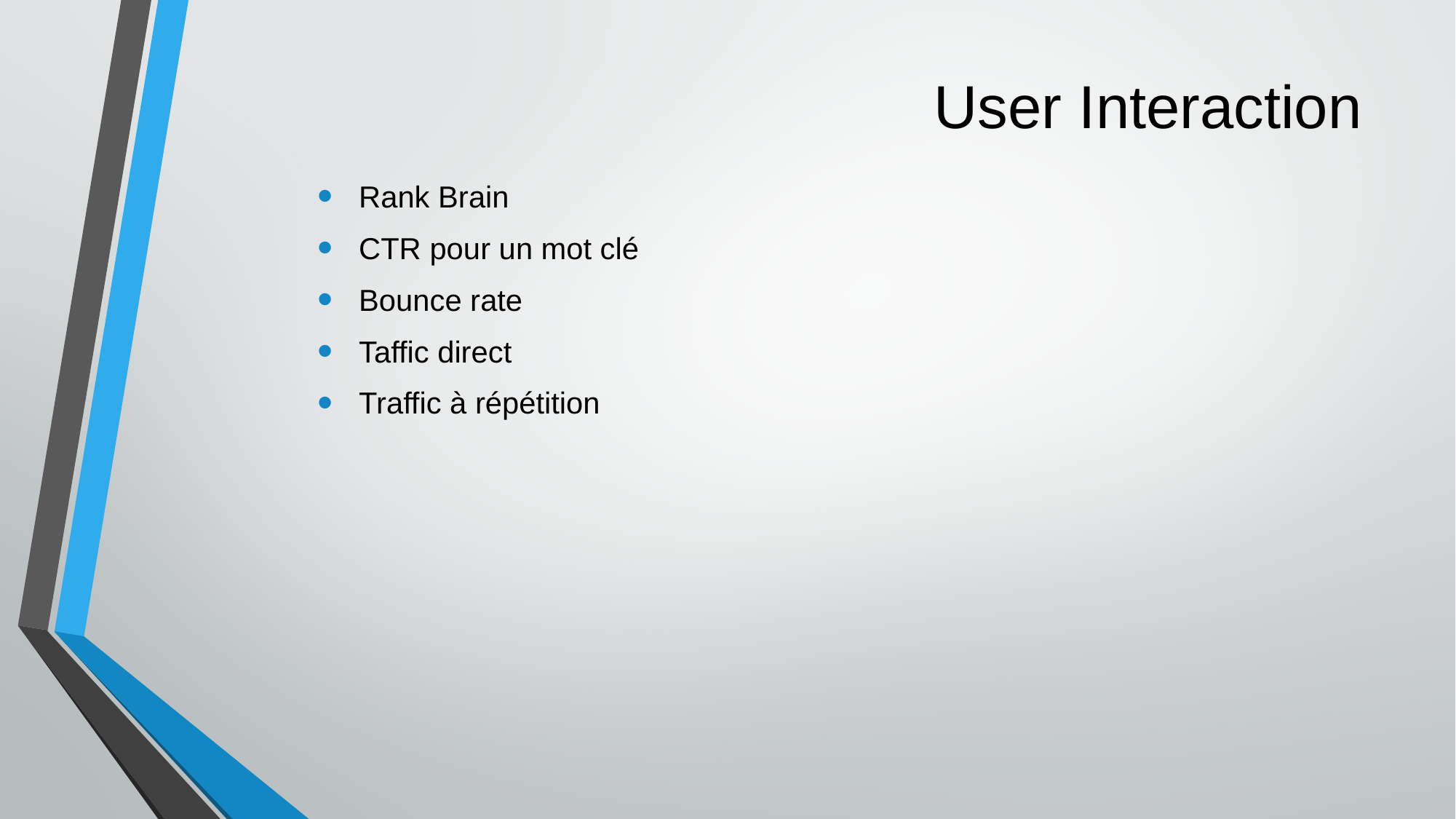

# User Interaction
Rank Brain
CTR pour un mot clé
Bounce rate
Taffic direct
Traffic à répétition